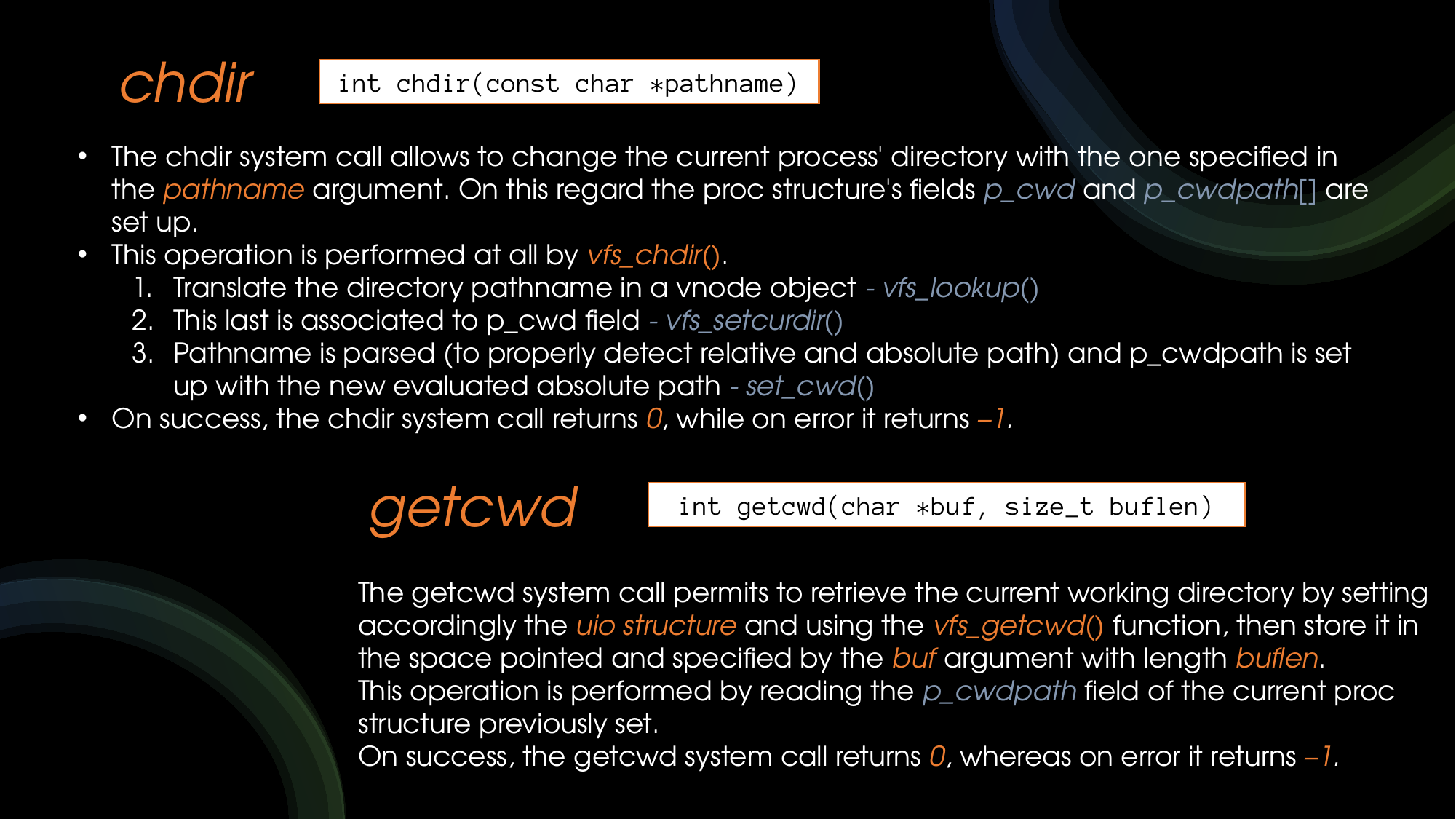

# chdir
int chdir(const char *pathname)
The chdir system call allows to change the current process' directory with the one specified in the pathname argument. On this regard the proc structure's fields p_cwd and p_cwdpath[] are set up.
This operation is performed at all by vfs_chdir().
Translate the directory pathname in a vnode object - vfs_lookup()
This last is associated to p_cwd field - vfs_setcurdir()
Pathname is parsed (to properly detect relative and absolute path) and p_cwdpath is set up with the new evaluated absolute path - set_cwd()
On success, the chdir system call returns 0, while on error it returns –1.

getcwd
int getcwd(char *buf, size_t buflen)

The getcwd system call permits to retrieve the current working directory by setting accordingly the uio structure and using the vfs_getcwd() function, then store it in the space pointed and specified by the buf argument with length buflen.
This operation is performed by reading the p_cwdpath field of the current proc structure previously set.
On success, the getcwd system call returns 0, whereas on error it returns –1.